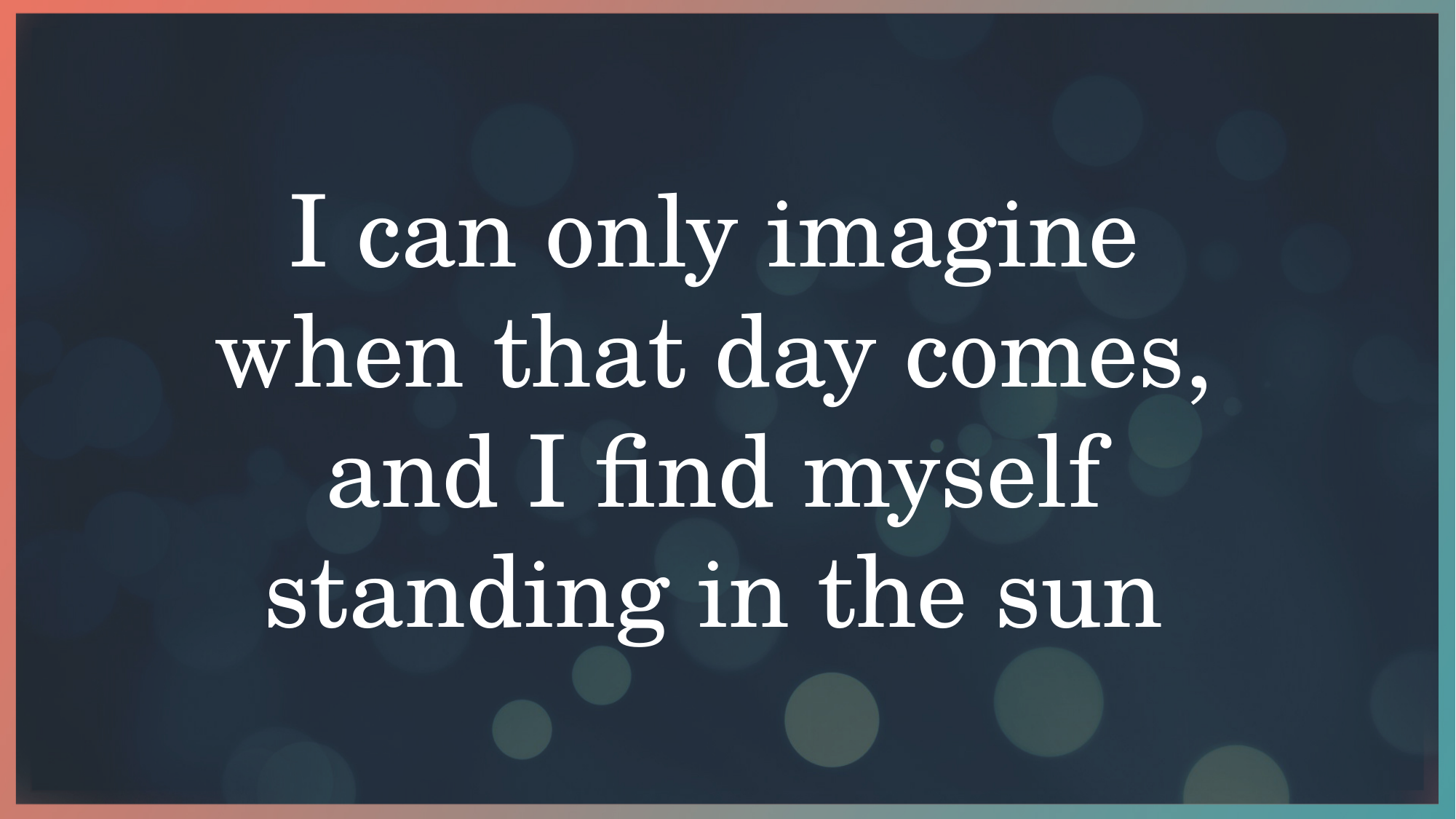

I can only imagine
when that day comes,
and I find myself
standing in the sun